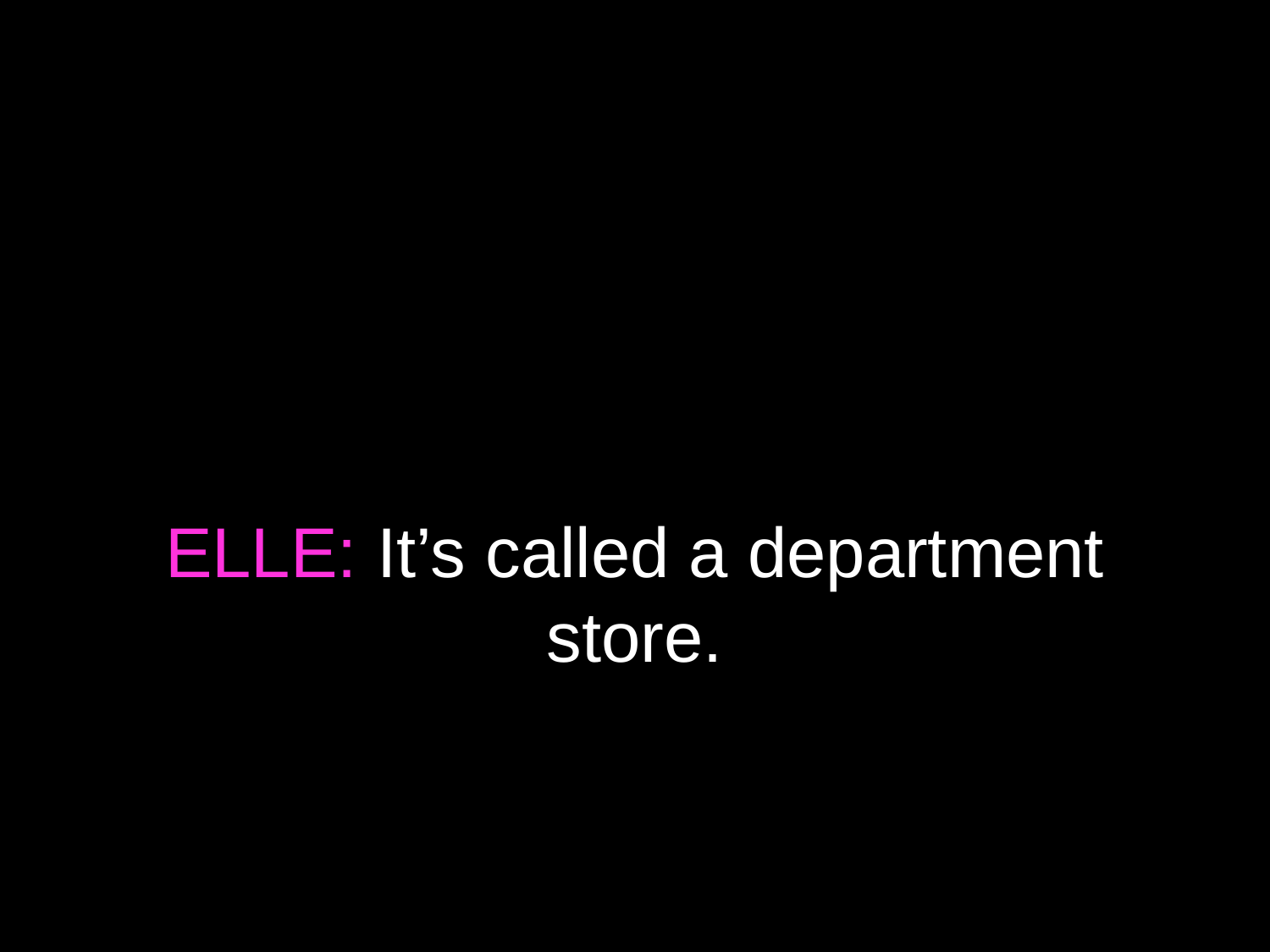

# ELLE: It’s called a department store.